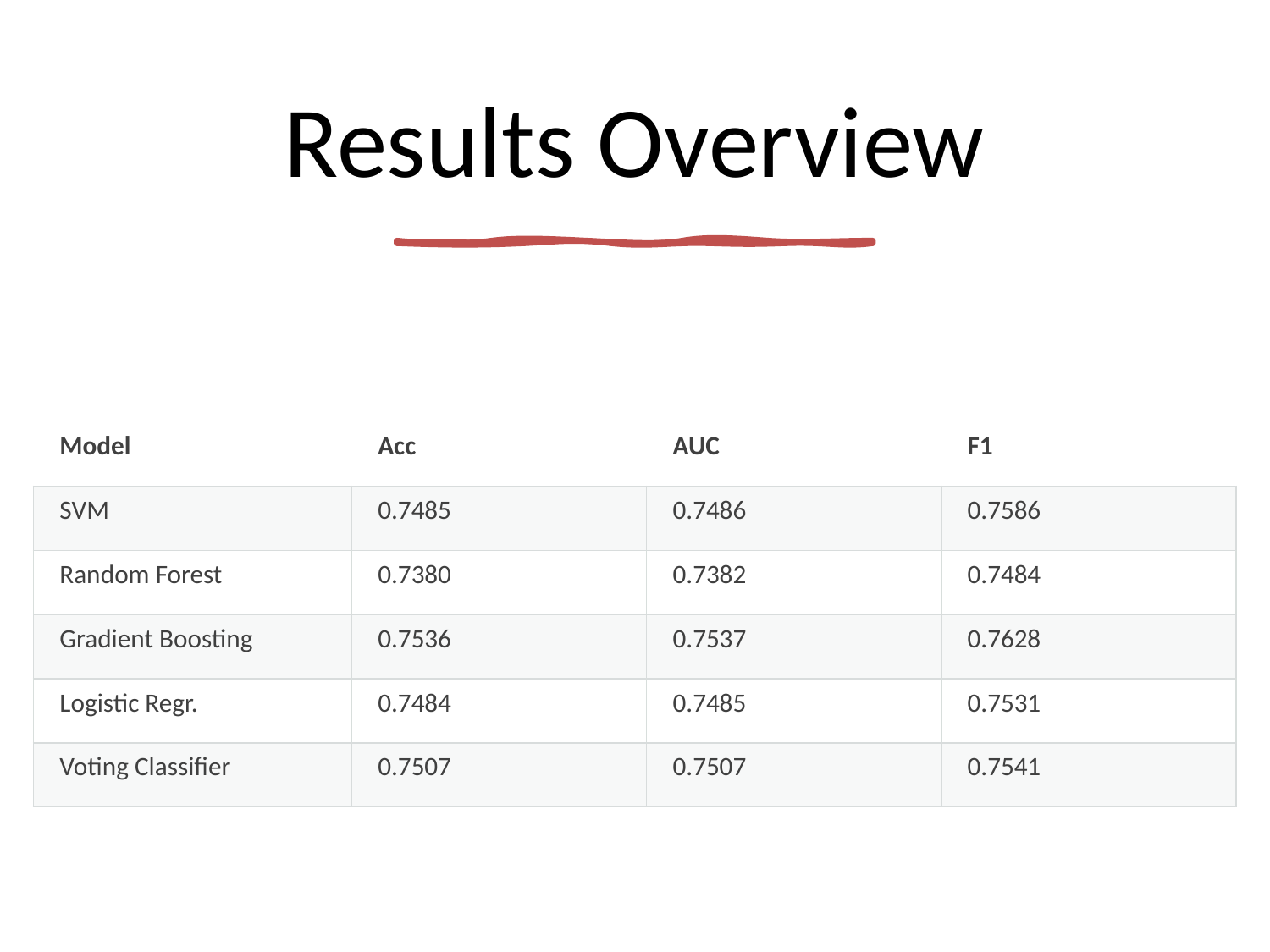

# Results Overview

| Model | Acc | AUC | F1 |
| --- | --- | --- | --- |
| SVM | 0.7485 | 0.7486 | 0.7586 |
| Random Forest | 0.7380 | 0.7382 | 0.7484 |
| Gradient Boosting | 0.7536 | 0.7537 | 0.7628 |
| Logistic Regr. | 0.7484 | 0.7485 | 0.7531 |
| Voting Classifier | 0.7507 | 0.7507 | 0.7541 |